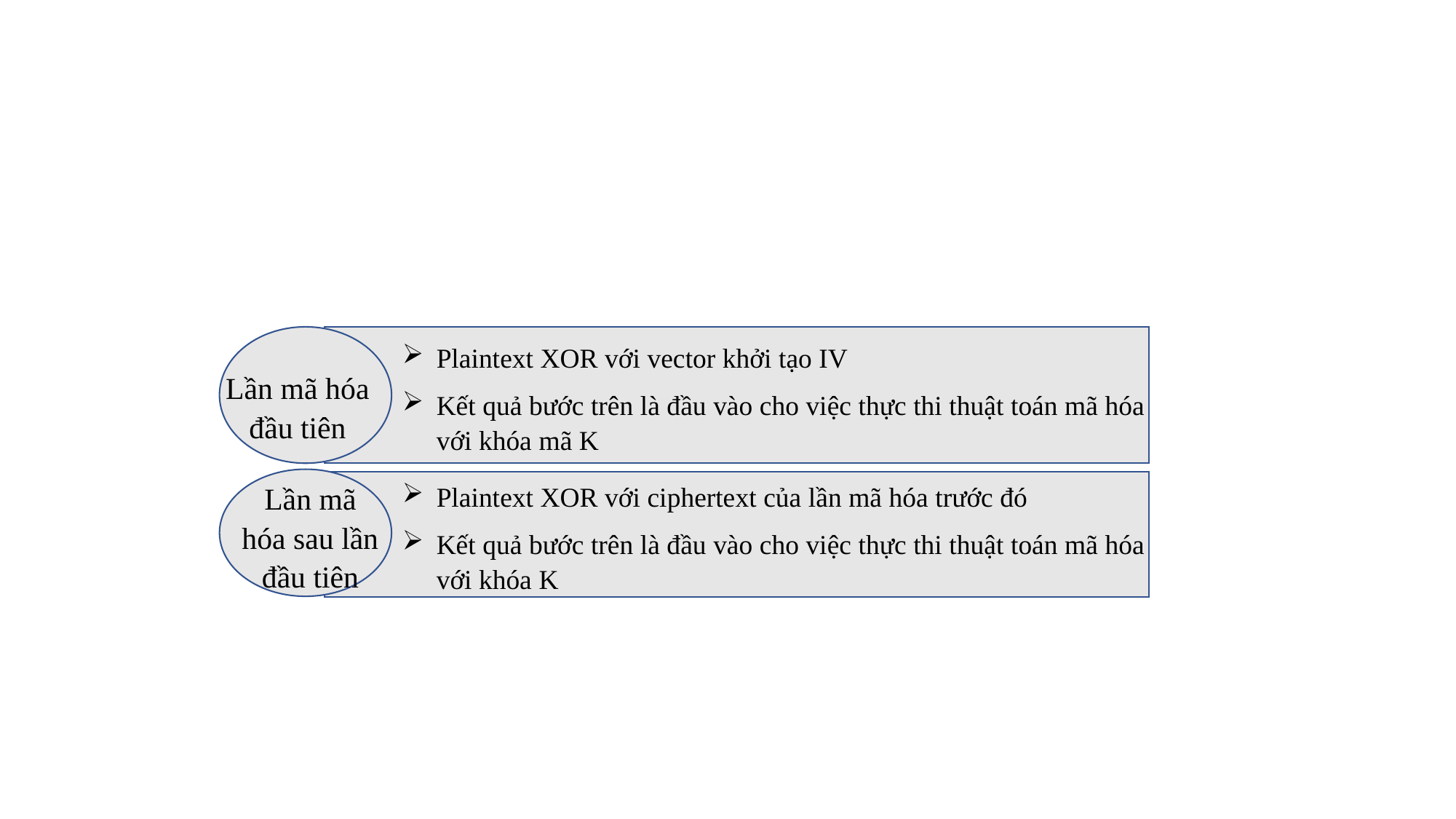

Plaintext XOR với vector khởi tạo IV
Kết quả bước trên là đầu vào cho việc thực thi thuật toán mã hóa với khóa mã K
Lần mã hóa đầu tiên

Lần mã hóa sau lần đầu tiên
Plaintext XOR với ciphertext của lần mã hóa trước đó
Kết quả bước trên là đầu vào cho việc thực thi thuật toán mã hóa với khóa K